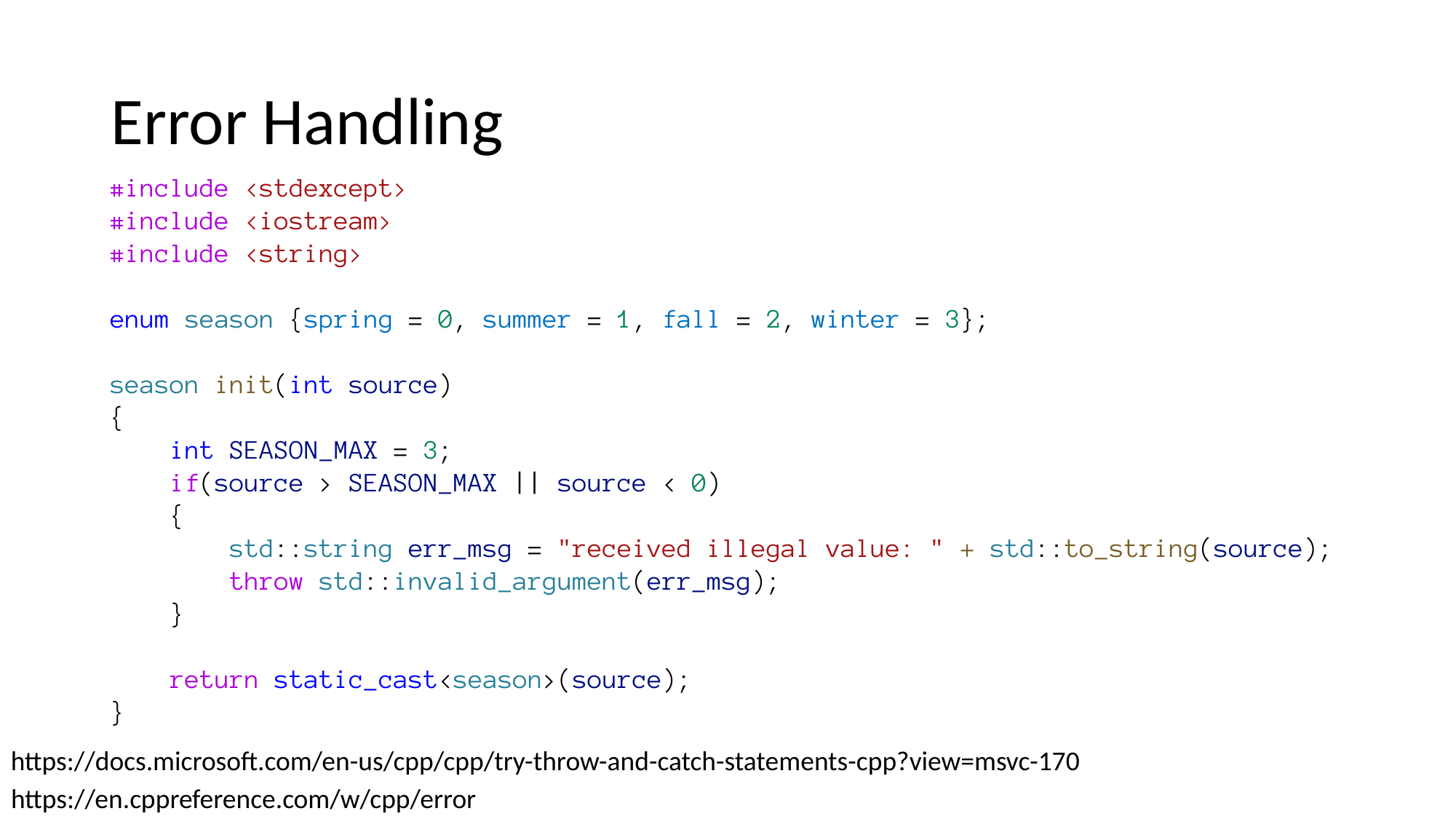

# Error Handling
#include <stdexcept>
#include <iostream>
#include <string>
enum season {spring = 0, summer = 1, fall = 2, winter = 3};
season init(int source)
{
    int SEASON_MAX = 3;
    if(source > SEASON_MAX || source < 0)
    {
        std::string err_msg = "received illegal value: " + std::to_string(source);
        throw std::invalid_argument(err_msg);
    }
    return static_cast<season>(source);
}
https://docs.microsoft.com/en-us/cpp/cpp/try-throw-and-catch-statements-cpp?view=msvc-170
https://en.cppreference.com/w/cpp/error